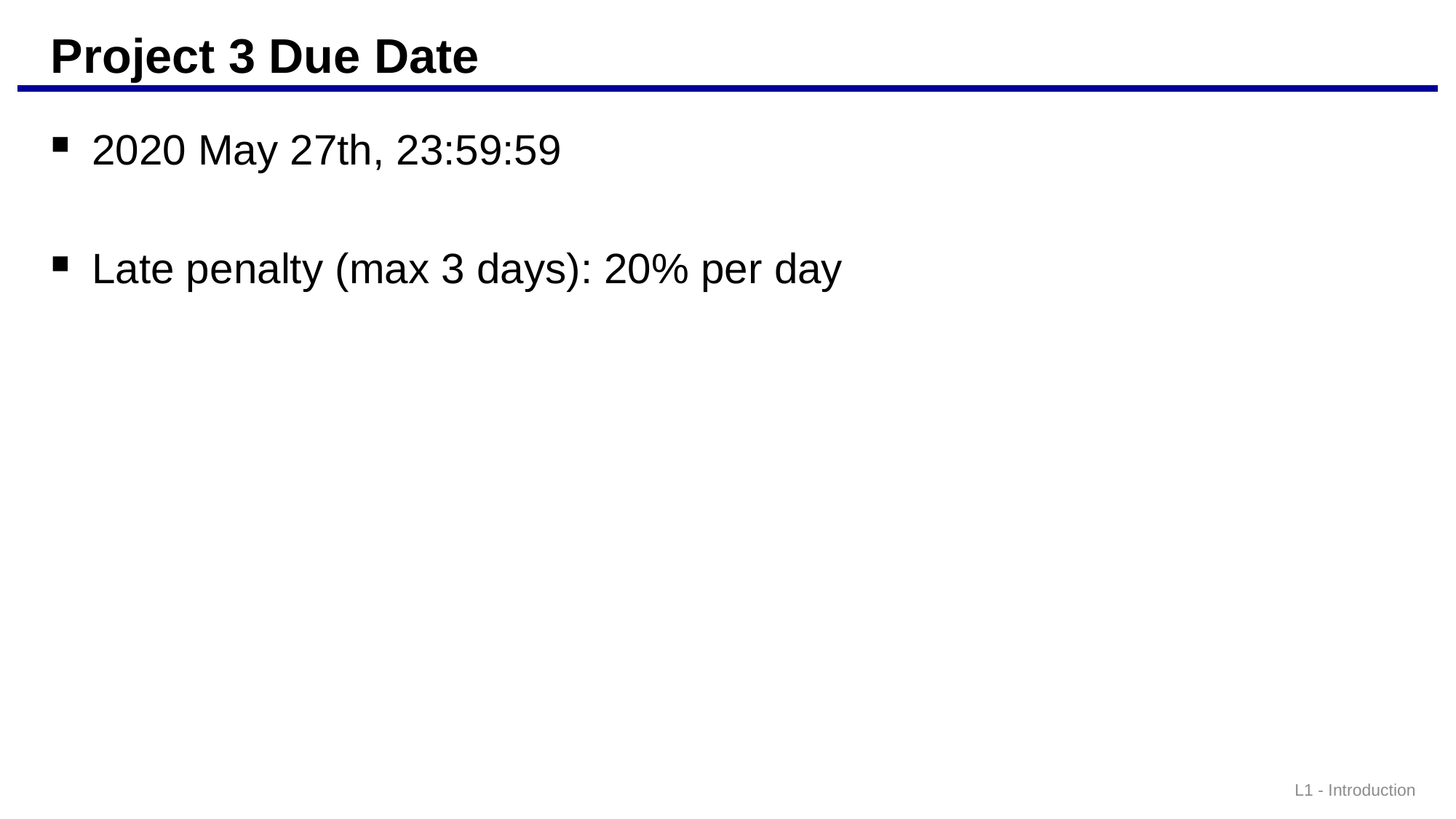

# Project 3 Due Date
2020 May 27th, 23:59:59

Late penalty (max 3 days): 20% per day

L1 - Introduction